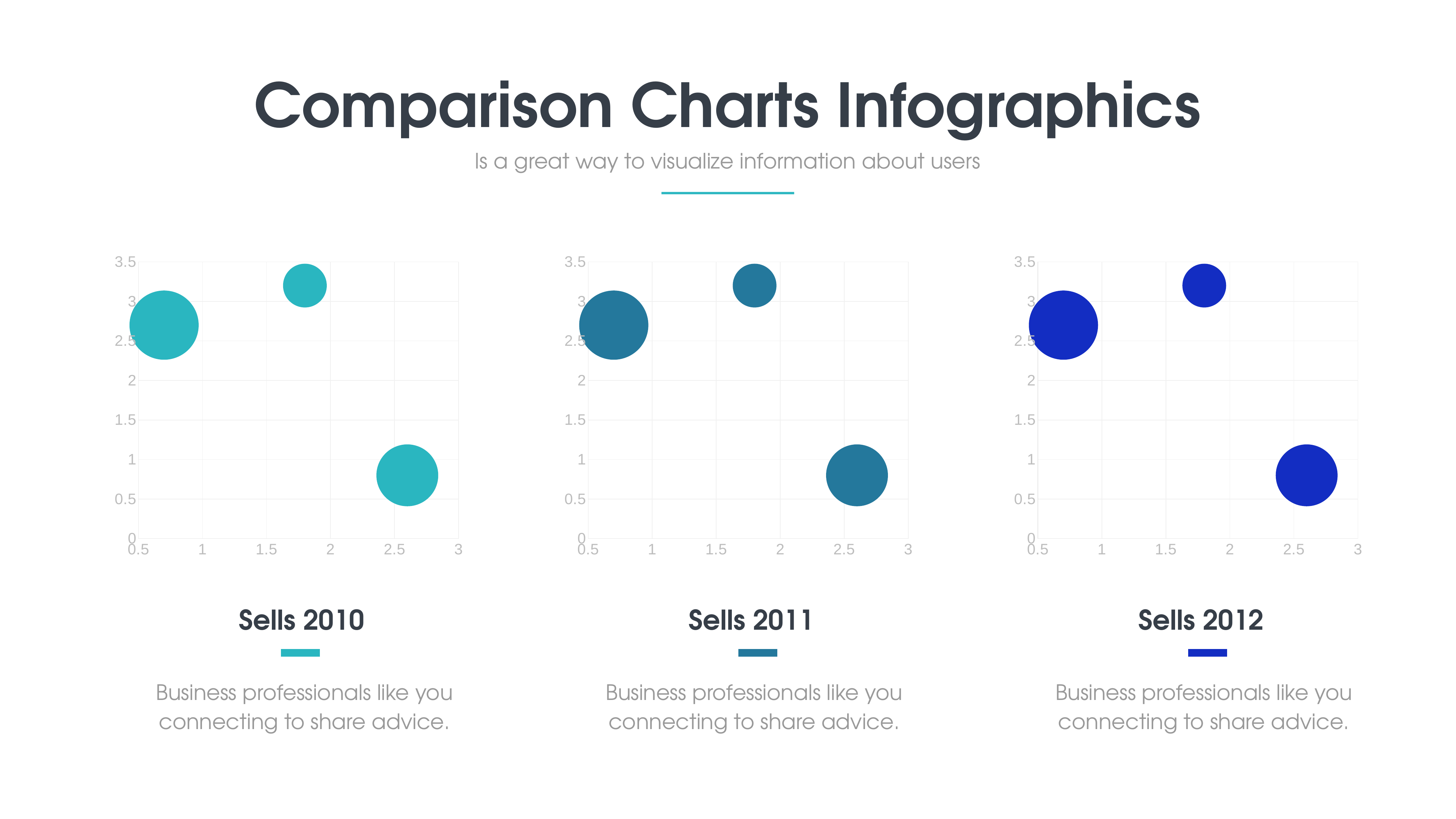

Comparison Charts Infographics
Is a great way to visualize information about users

### Chart

| Category | Y-Values |
|---|---|

### Chart

| Category | Y-Values |
|---|---|

### Chart

| Category | Y-Values |
|---|---|
Sells 2010
Sells 2011
Sells 2012
Business professionals like you connecting to share advice.
Business professionals like you connecting to share advice.
Business professionals like you connecting to share advice.